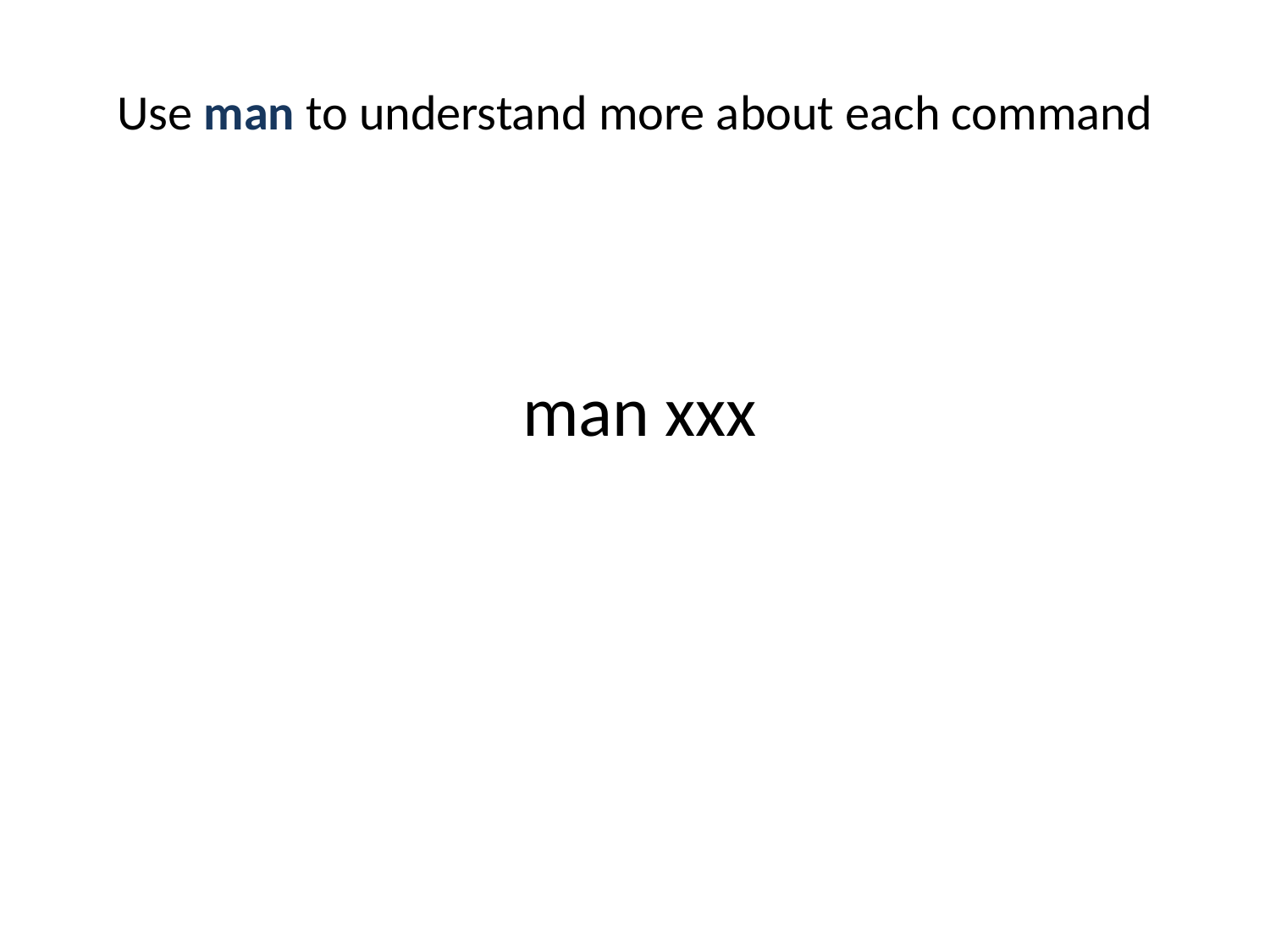

# Use man to understand more about each command
man xxx